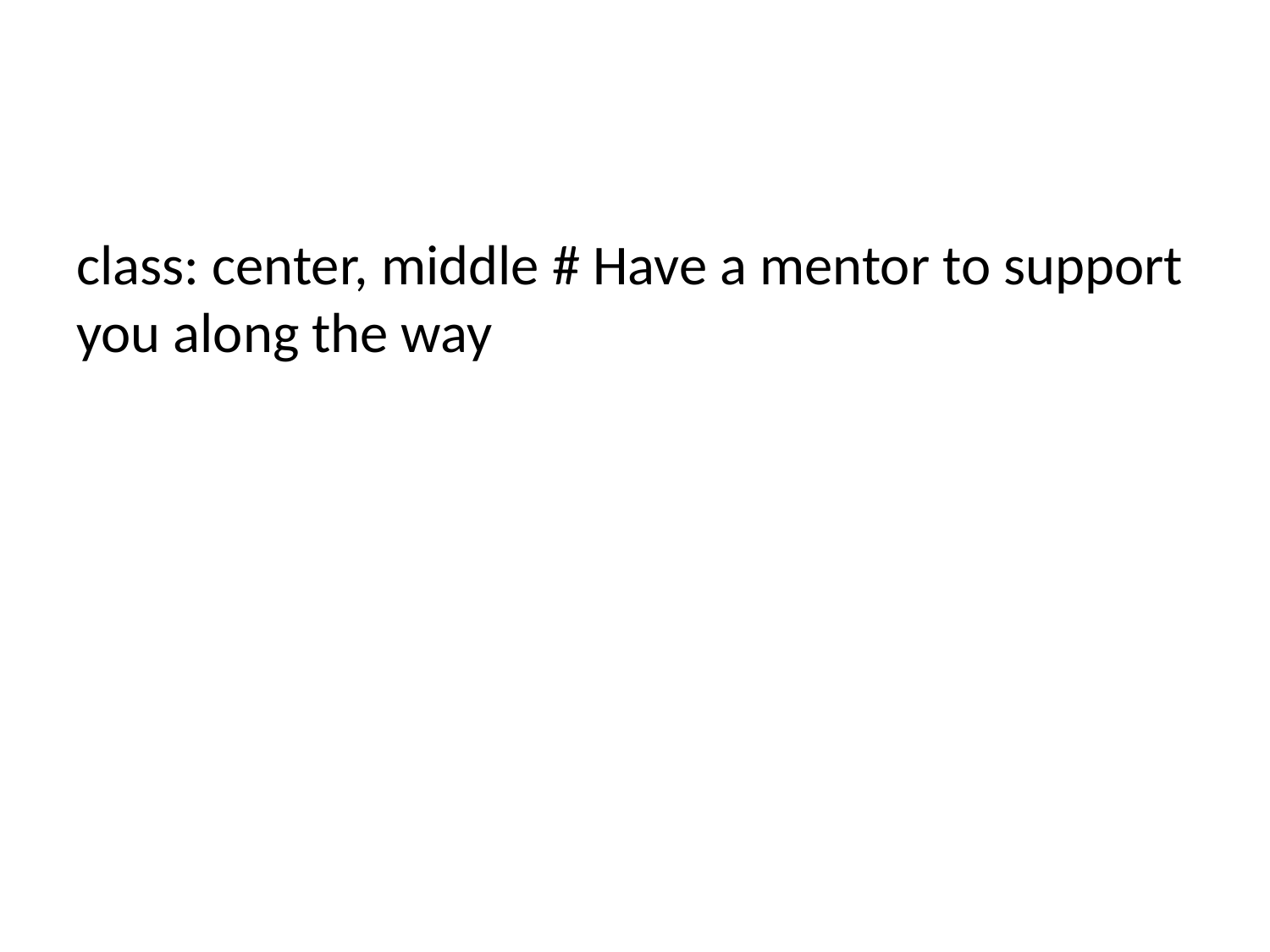

class: center, middle # Have a mentor to support you along the way